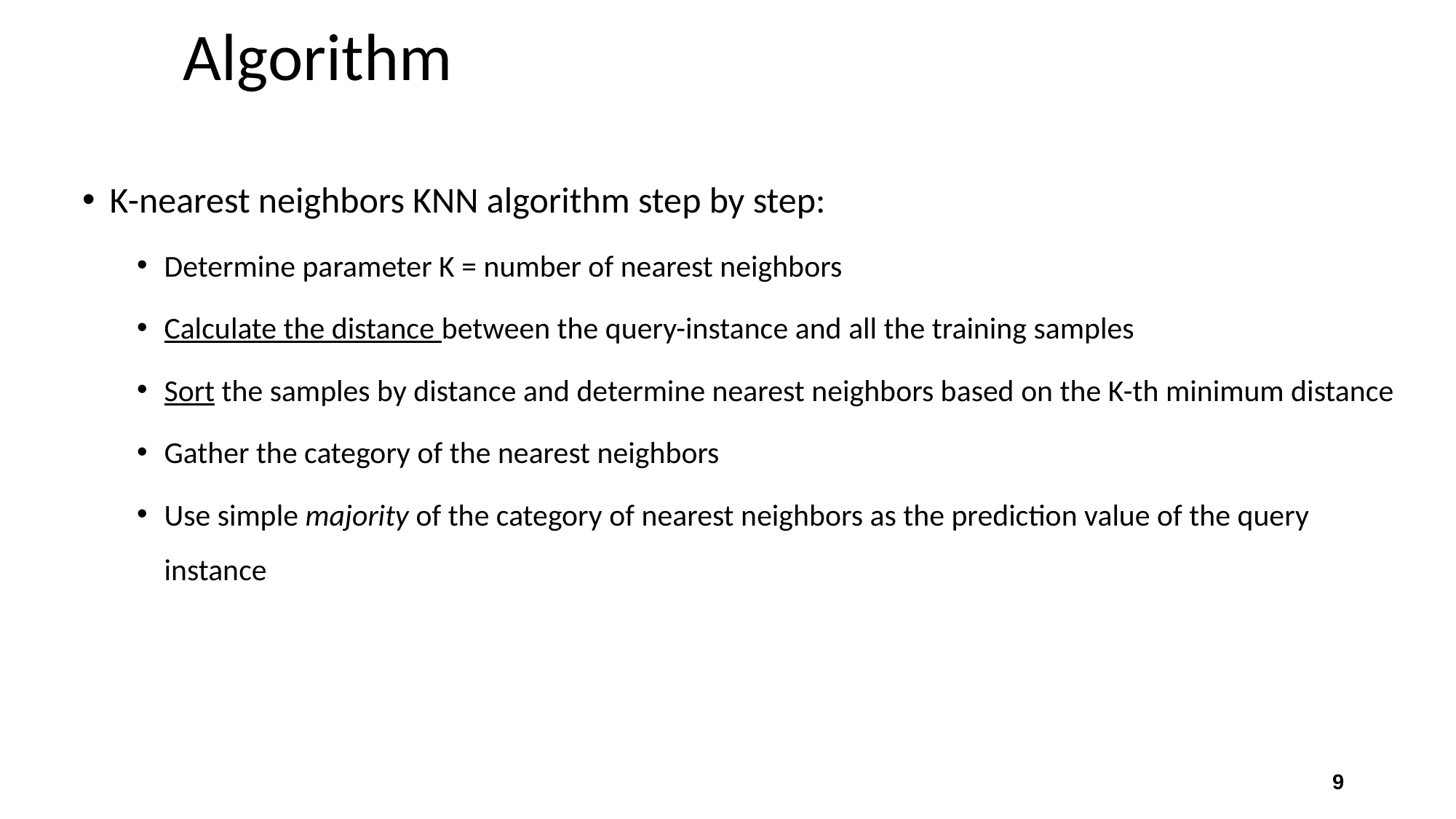

# Algorithm
K-nearest neighbors KNN algorithm step by step:
Determine parameter K = number of nearest neighbors
Calculate the distance between the query-instance and all the training samples
Sort the samples by distance and determine nearest neighbors based on the K-th minimum distance
Gather the category of the nearest neighbors
Use simple majority of the category of nearest neighbors as the prediction value of the query instance
9